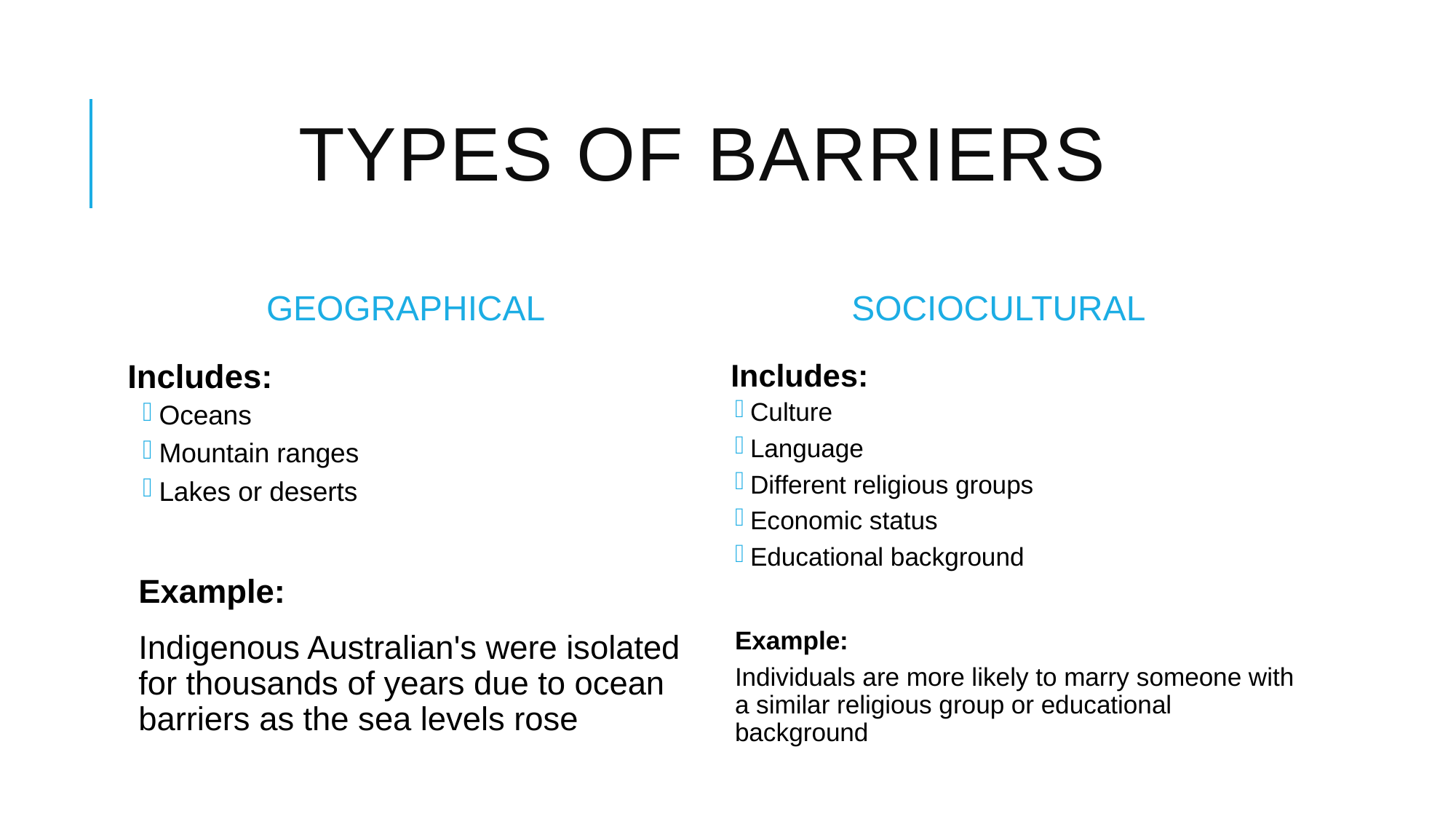

# Types of barriers
GEOGRAPHICAL
SOCIOCULTURAL
Includes:
Oceans
Mountain ranges
Lakes or deserts

Example:
Indigenous Australian's were isolated for thousands of years due to ocean barriers as the sea levels rose
Includes:
Culture
Language
Different religious groups
Economic status
Educational background

Example:
Individuals are more likely to marry someone with a similar religious group or educational background